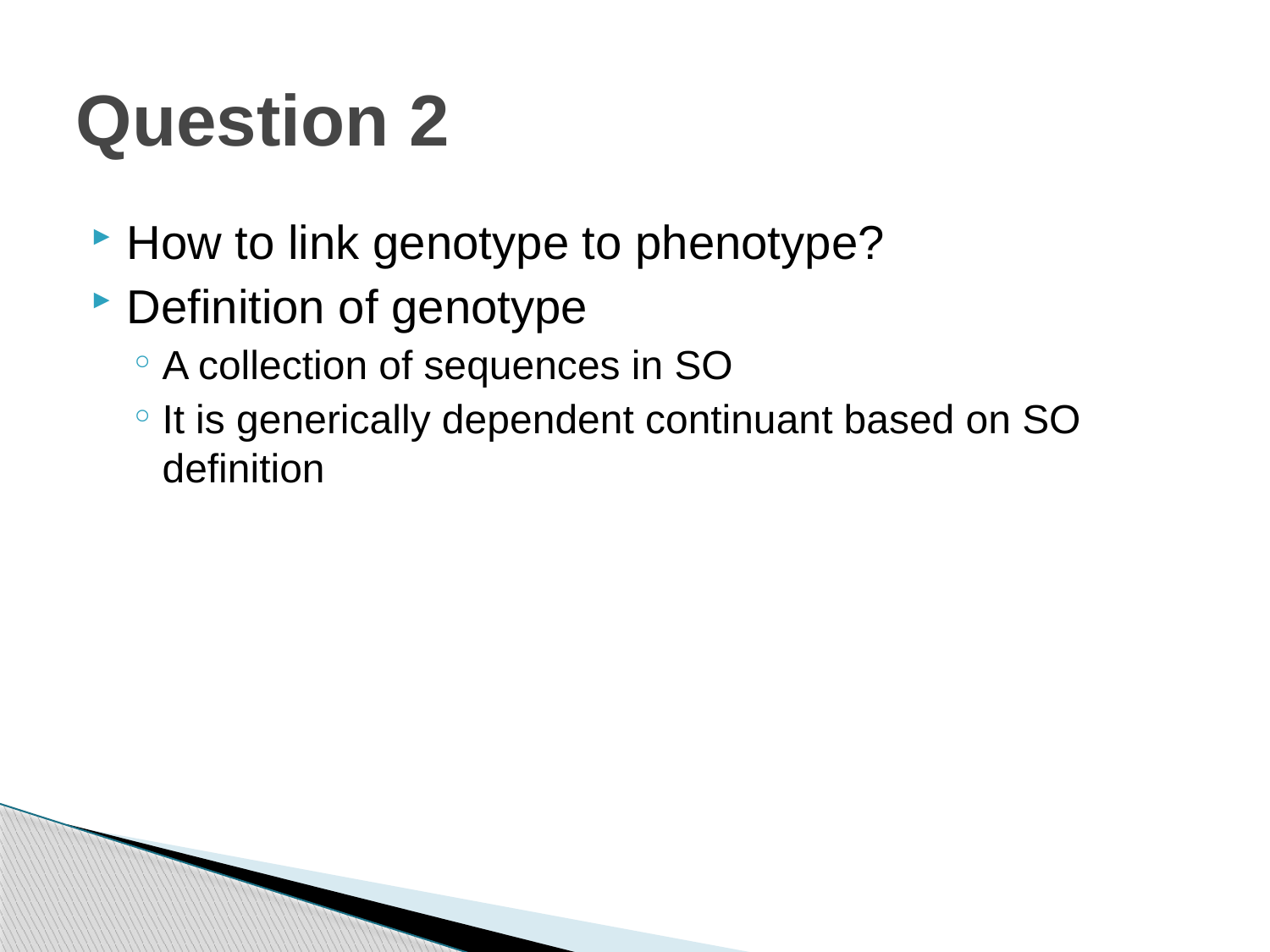

# Question 2
How to link genotype to phenotype?
Definition of genotype
A collection of sequences in SO
It is generically dependent continuant based on SO definition